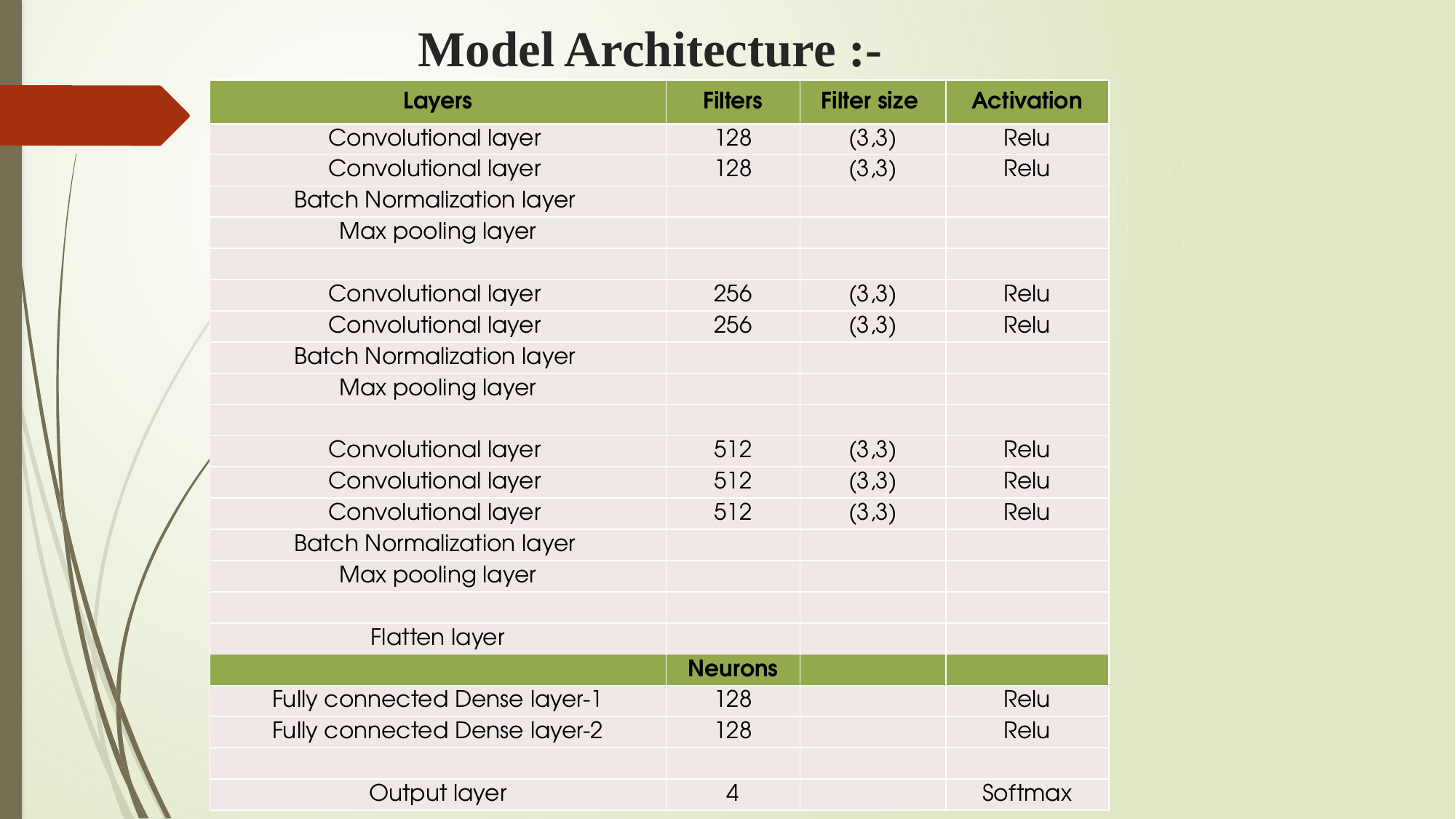

# Model Architecture :-
| Layers | Filters | Filter size | Activation |
| --- | --- | --- | --- |
| Convolutional layer | 128 | (3,3) | Relu |
| Convolutional layer | 128 | (3,3) | Relu |
| Batch Normalization layer |  |  |  |
| Max pooling layer |  |  |  |
|  |  |  |  |
| Convolutional layer | 256 | (3,3) | Relu |
| Convolutional layer | 256 | (3,3) | Relu |
| Batch Normalization layer |  |  |  |
| Max pooling layer |  |  |  |
|  |  |  |  |
| Convolutional layer | 512 | (3,3) | Relu |
| Convolutional layer | 512 | (3,3) | Relu |
| Convolutional layer | 512 | (3,3) | Relu |
| Batch Normalization layer |  |  |  |
| Max pooling layer |  |  |  |
|  |  |  |  |
| Flatten layer |  |  |  |
|  | Neurons |  |  |
| Fully connected Dense layer-1 | 128 |  | Relu |
| Fully connected Dense layer-2 | 128 |  | Relu |
|  |  |  |  |
| Output layer | 4 |  | Softmax |